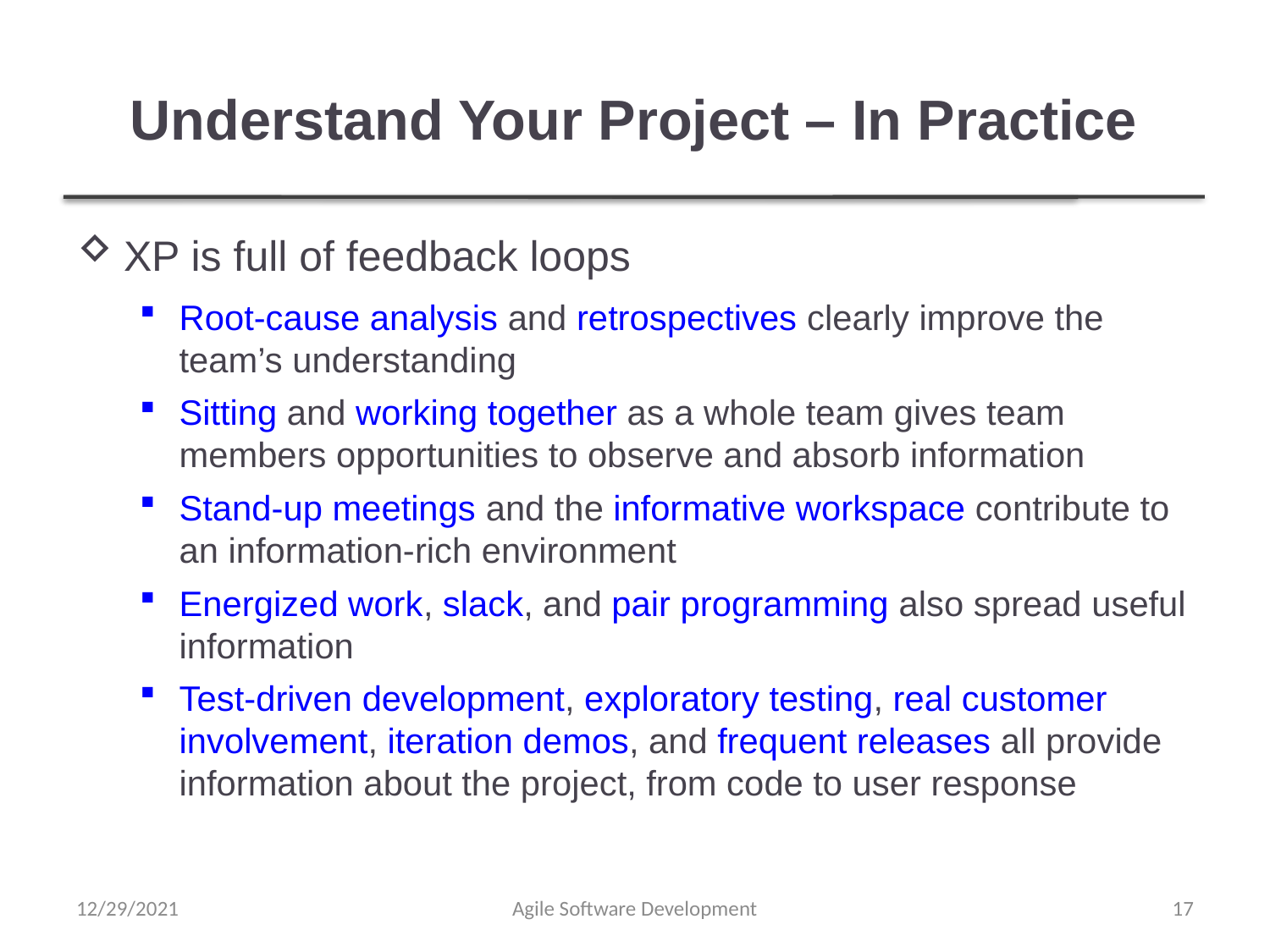

# Understand Your Project – In Practice
XP is full of feedback loops
Root-cause analysis and retrospectives clearly improve the team’s understanding
Sitting and working together as a whole team gives team members opportunities to observe and absorb information
Stand-up meetings and the informative workspace contribute to an information-rich environment
Energized work, slack, and pair programming also spread useful information
Test-driven development, exploratory testing, real customer involvement, iteration demos, and frequent releases all provide information about the project, from code to user response
12/29/2021
Agile Software Development
17